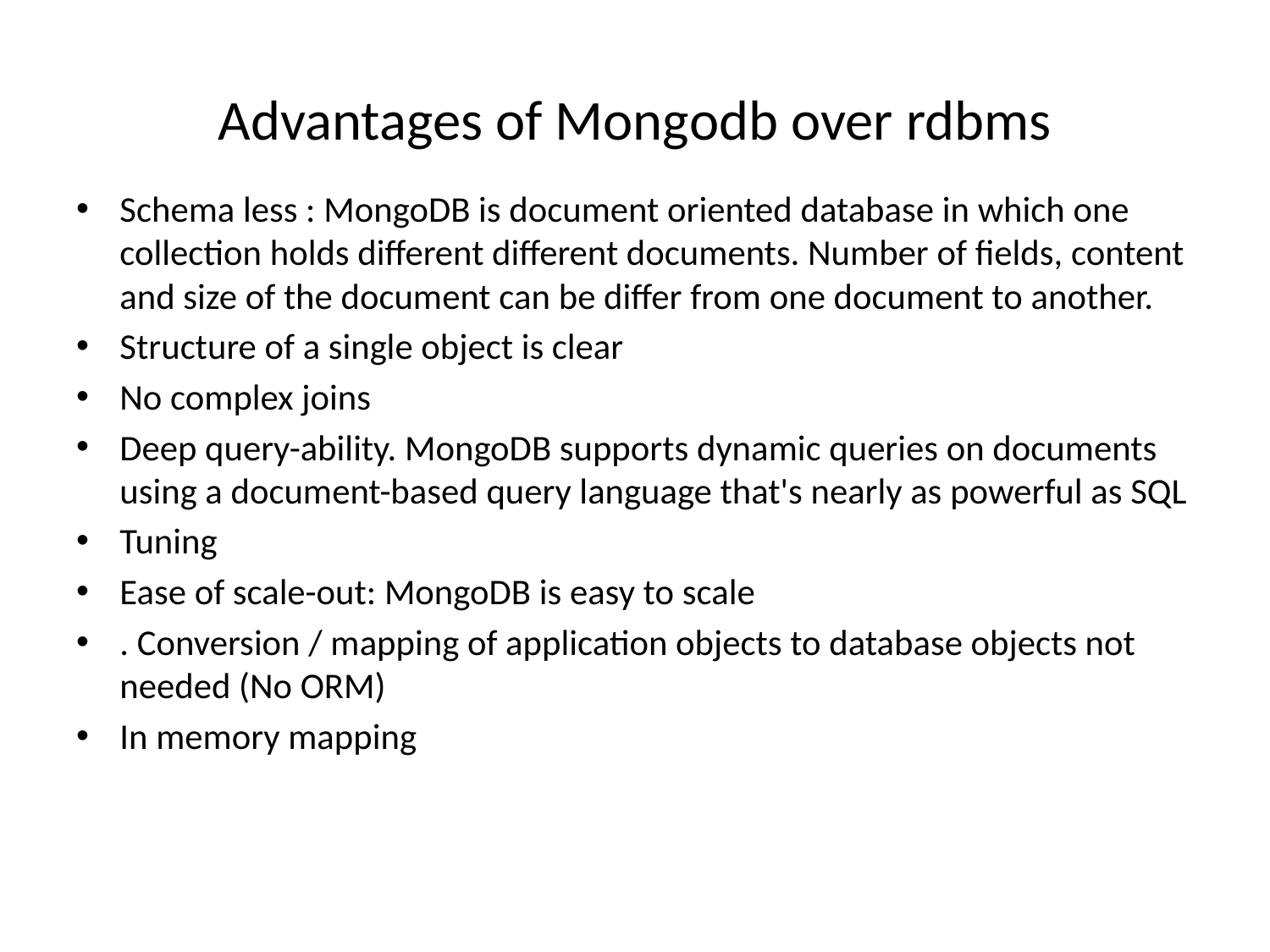

# Advantages of Mongodb over rdbms
Schema less : MongoDB is document oriented database in which one collection holds different different documents. Number of fields, content and size of the document can be differ from one document to another.
Structure of a single object is clear
No complex joins
Deep query-ability. MongoDB supports dynamic queries on documents using a document-based query language that's nearly as powerful as SQL
Tuning
Ease of scale-out: MongoDB is easy to scale
. Conversion / mapping of application objects to database objects not needed (No ORM)
In memory mapping